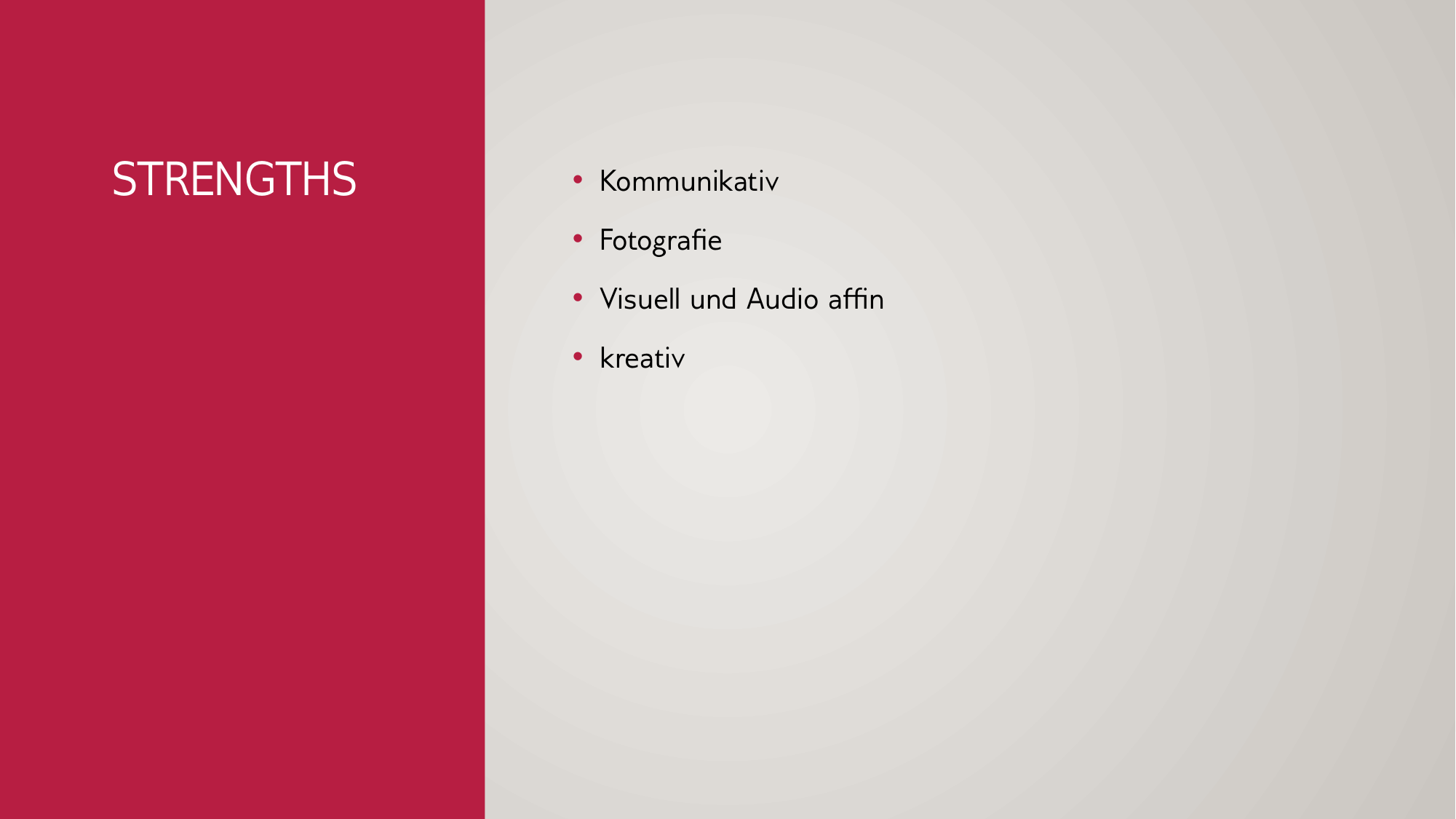

# Strengths
Kommunikativ
Fotografie
Visuell und Audio affin
kreativ